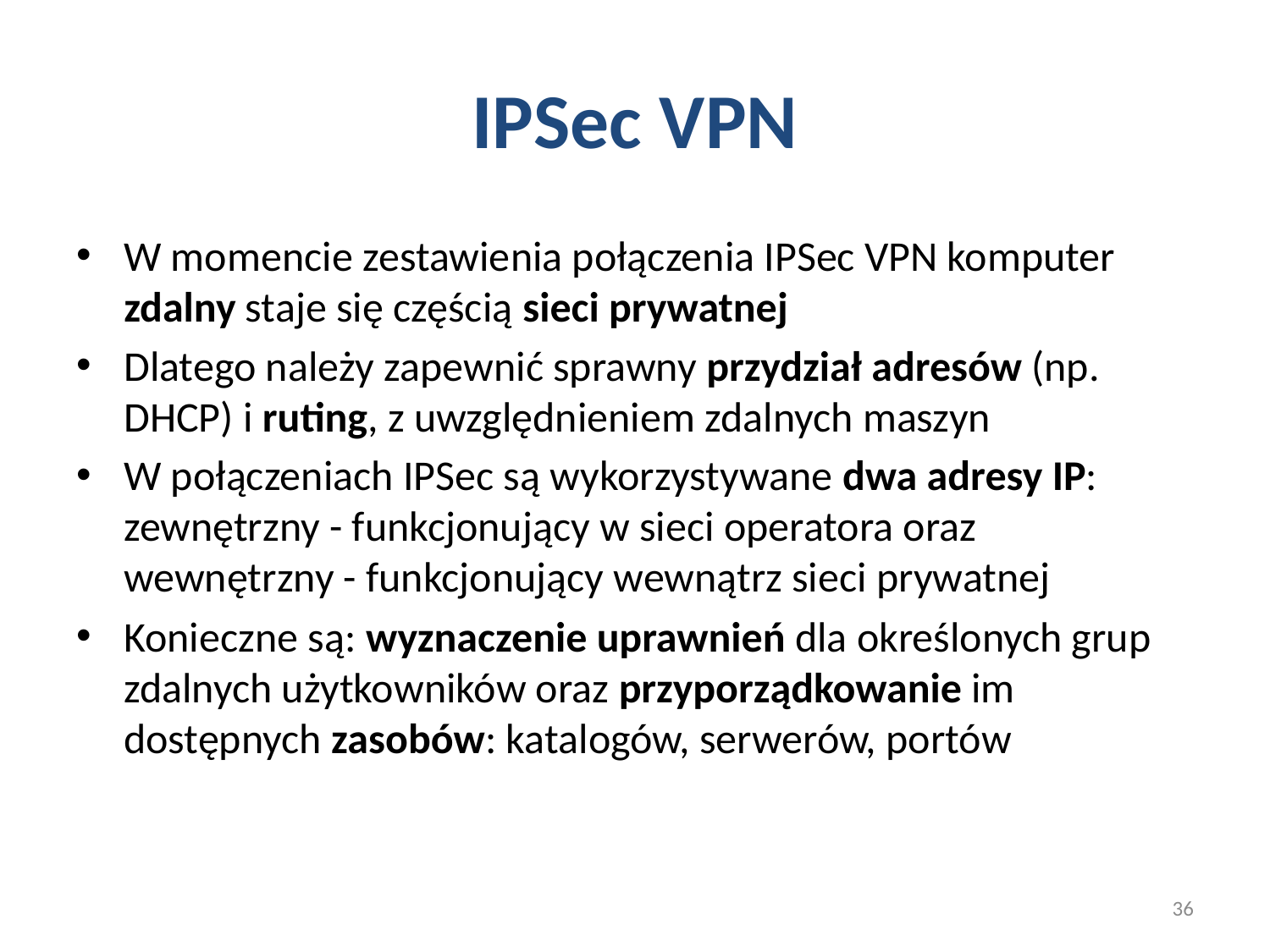

# IPSec VPN
W momencie zestawienia połączenia IPSec VPN komputer zdalny staje się częścią sieci prywatnej
Dlatego należy zapewnić sprawny przydział adresów (np. DHCP) i ruting, z uwzględnieniem zdalnych maszyn
W połączeniach IPSec są wykorzystywane dwa adresy IP: zewnętrzny - funkcjonujący w sieci operatora oraz wewnętrzny - funkcjonujący wewnątrz sieci prywatnej
Konieczne są: wyznaczenie uprawnień dla określonych grup zdalnych użytkowników oraz przyporządkowanie im dostępnych zasobów: katalogów, serwerów, portów
36